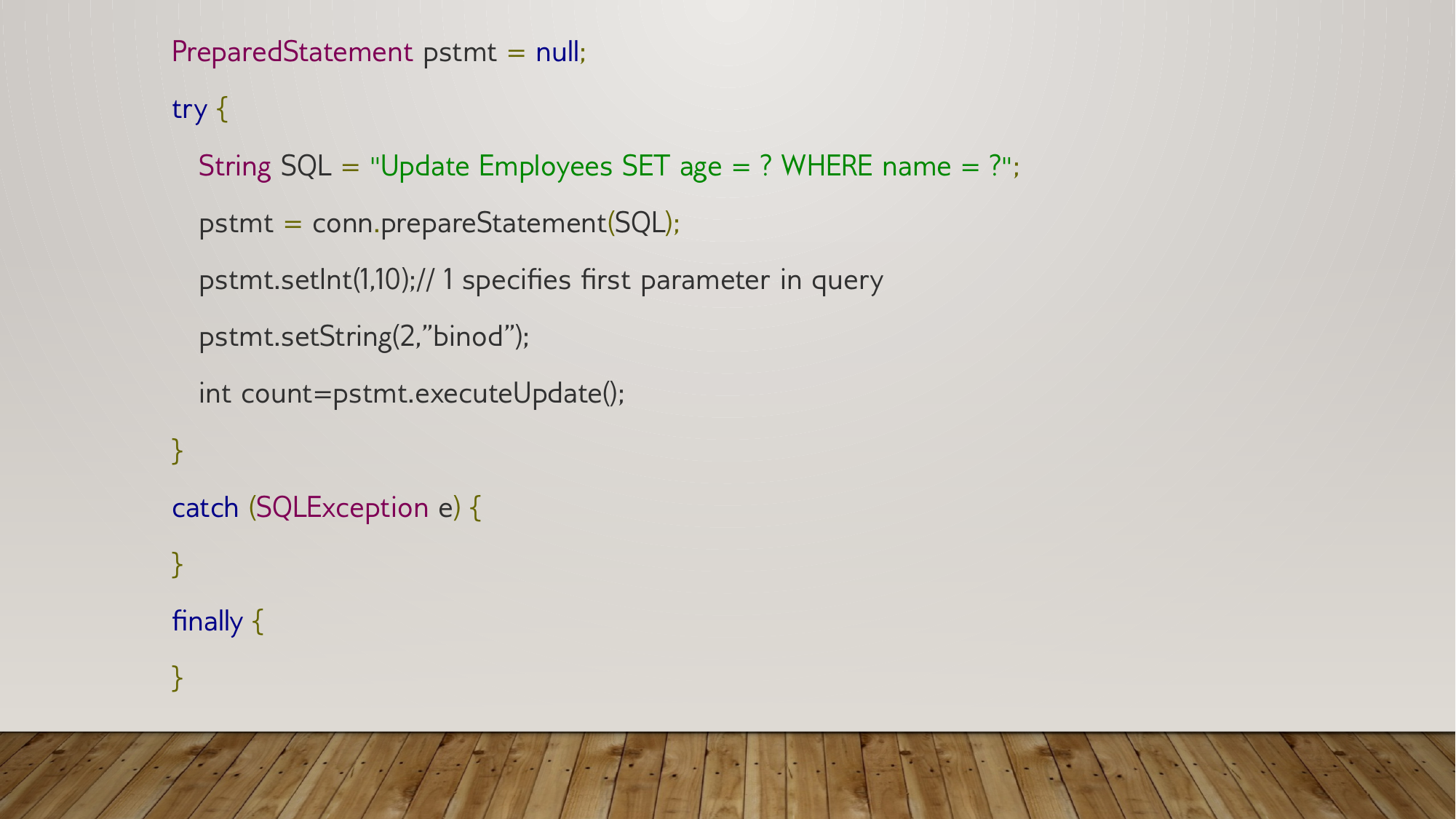

PreparedStatement pstmt = null;
try {
   String SQL = "Update Employees SET age = ? WHERE name = ?";
   pstmt = conn.prepareStatement(SQL);
   pstmt.setInt(1,10);// 1 specifies first parameter in query
   pstmt.setString(2,”binod”);
   int count=pstmt.executeUpdate();
}
catch (SQLException e) {
}
finally {
}